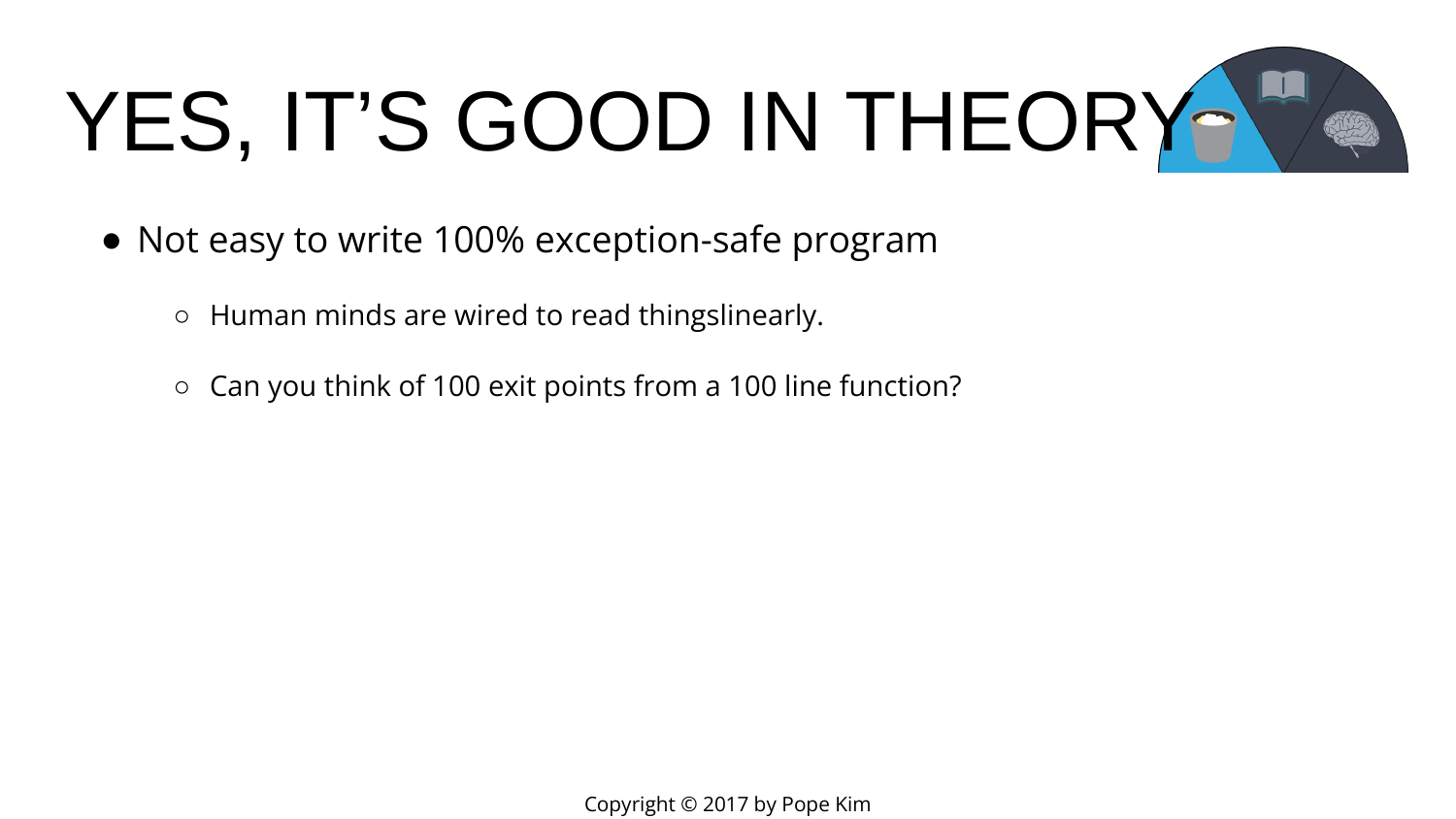

# YES, IT’S GOOD IN THEORY
Not easy to write 100% exception-safe program
Human minds are wired to read thingslinearly.
Can you think of 100 exit points from a 100 line function?